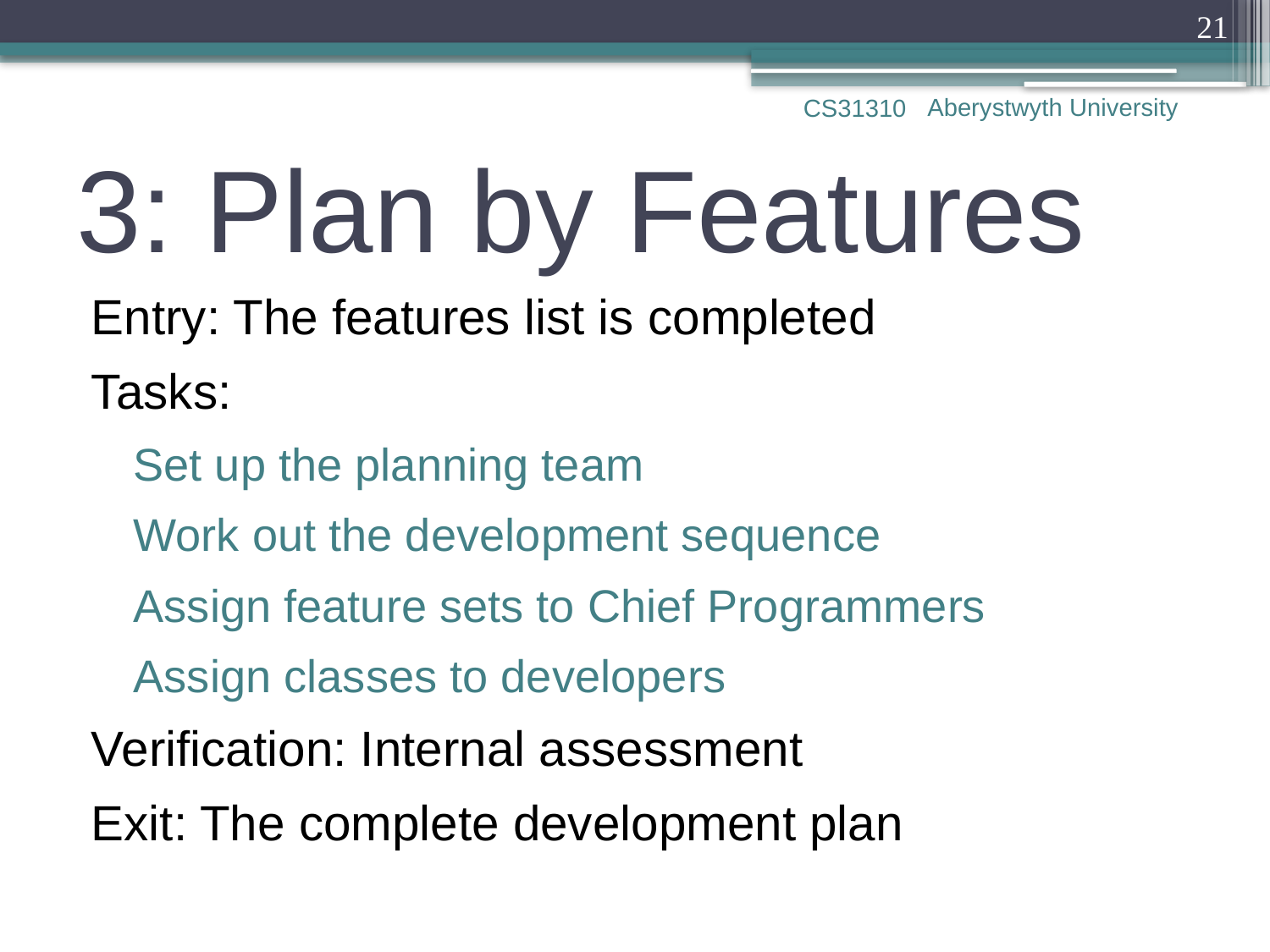

21
Aberystwyth University
CS31310
# 3: Plan by Features
Entry: The features list is completed
Tasks:
Set up the planning team
Work out the development sequence
Assign feature sets to Chief Programmers
Assign classes to developers
Verification: Internal assessment
Exit: The complete development plan